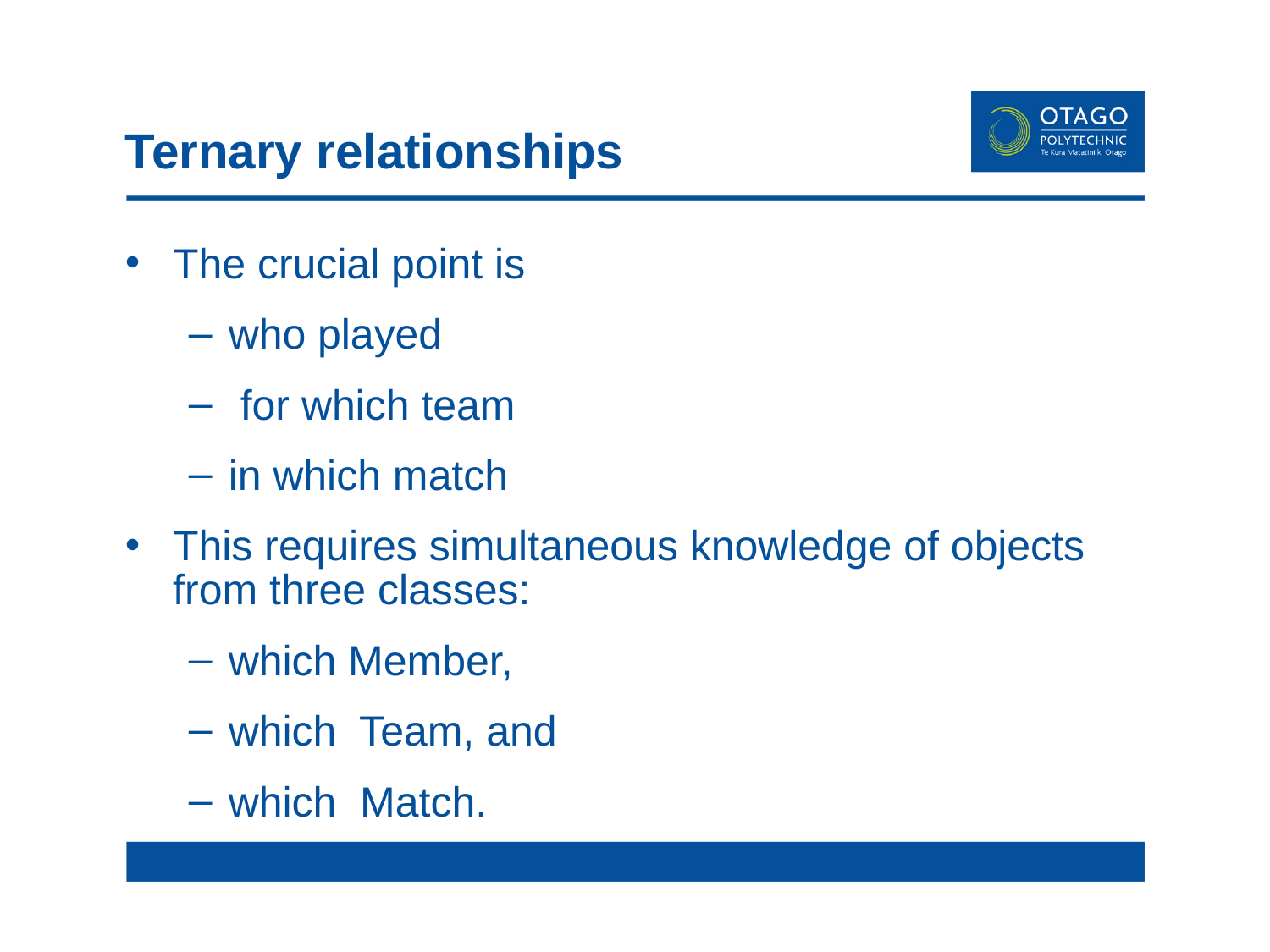

# Ternary relationships
The crucial point is
who played
 for which team
in which match
This requires simultaneous knowledge of objects from three classes:
which Member,
which  Team, and
which  Match.